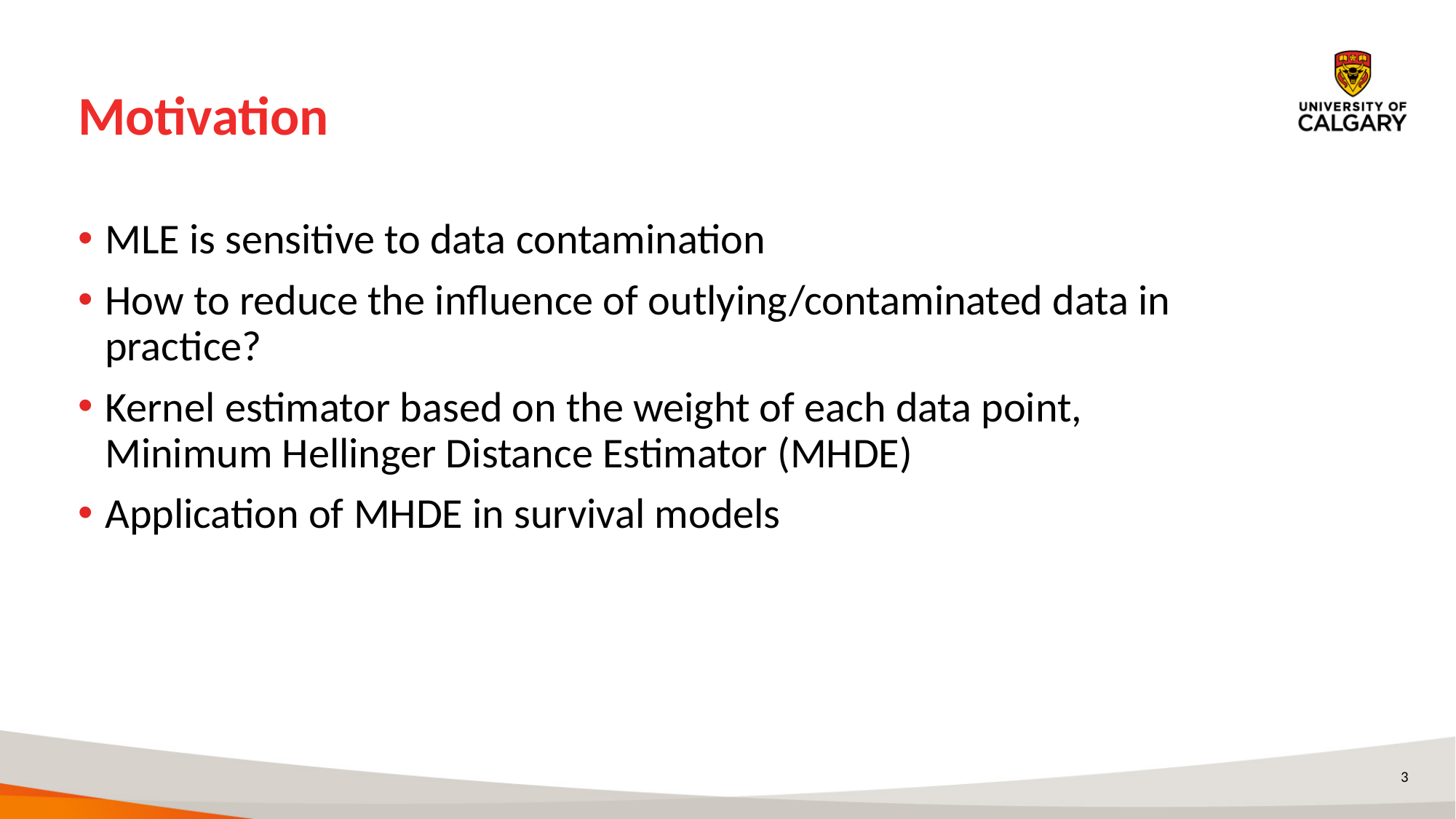

# Motivation
MLE is sensitive to data contamination
How to reduce the influence of outlying/contaminated data in practice?
Kernel estimator based on the weight of each data point, Minimum Hellinger Distance Estimator (MHDE)
Application of MHDE in survival models

3